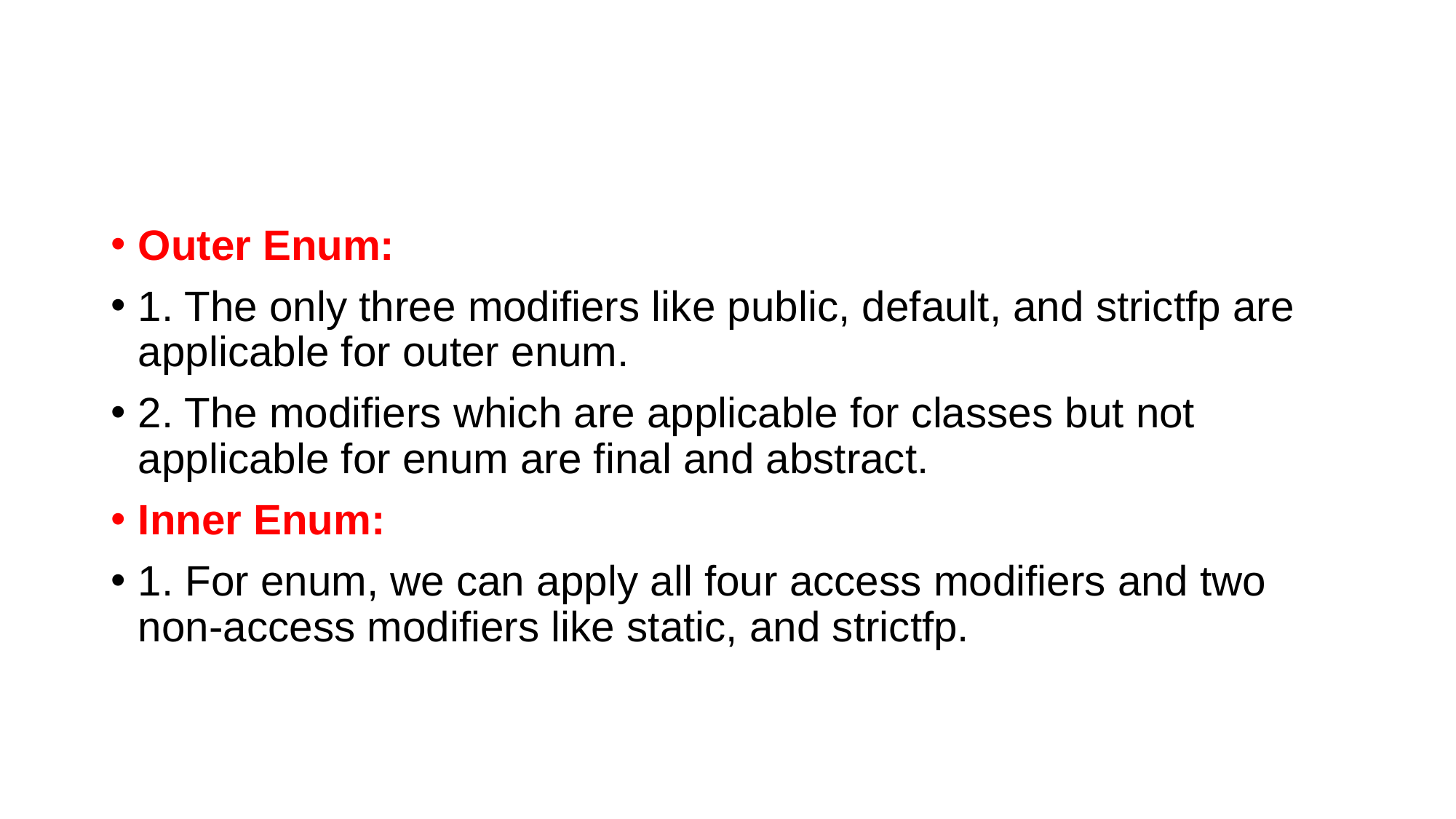

#
Outer Enum:
1. The only three modifiers like public, default, and strictfp are applicable for outer enum.
2. The modifiers which are applicable for classes but not applicable for enum are final and abstract.
Inner Enum:
1. For enum, we can apply all four access modifiers and two non-access modifiers like static, and strictfp.